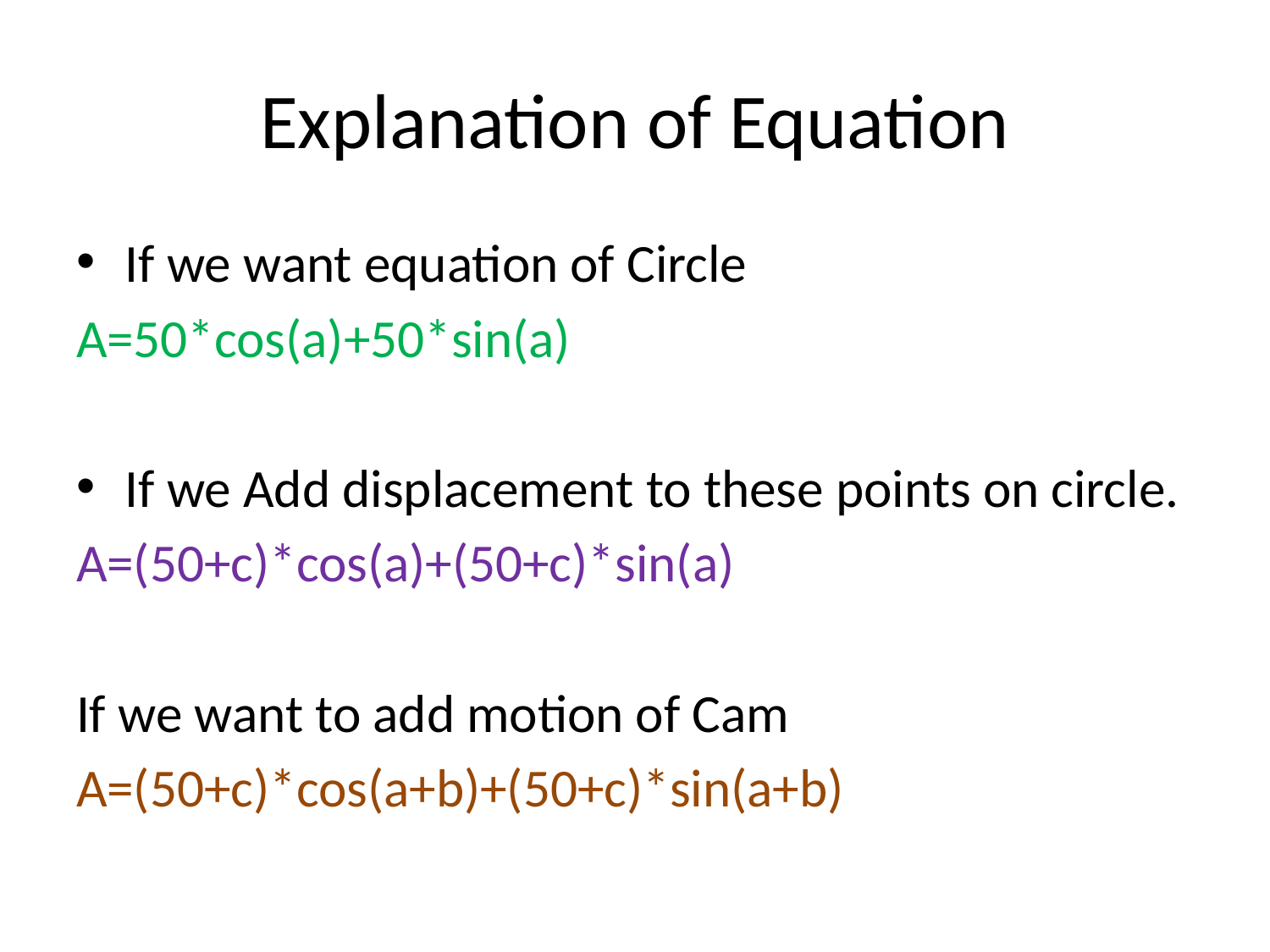

# Explanation of Equation
If we want equation of Circle
A=50*cos(a)+50*sin(a)

If we Add displacement to these points on circle.
A=(50+c)*cos(a)+(50+c)*sin(a)

If we want to add motion of Cam
A=(50+c)*cos(a+b)+(50+c)*sin(a+b)